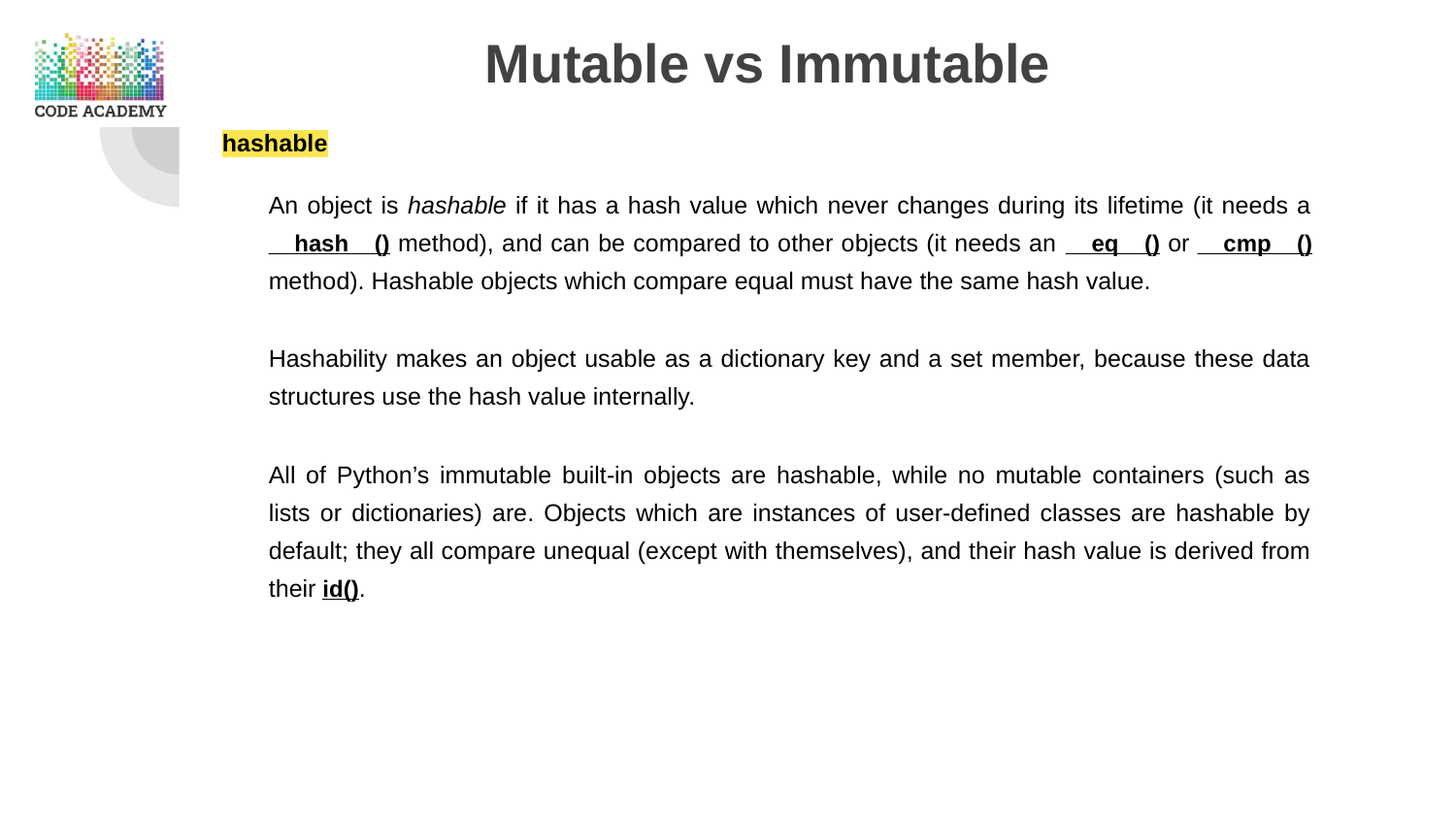

# Mutable vs Immutable
hashable
An object is hashable if it has a hash value which never changes during its lifetime (it needs a __hash__() method), and can be compared to other objects (it needs an __eq__() or __cmp__() method). Hashable objects which compare equal must have the same hash value.
Hashability makes an object usable as a dictionary key and a set member, because these data structures use the hash value internally.
All of Python’s immutable built-in objects are hashable, while no mutable containers (such as lists or dictionaries) are. Objects which are instances of user-defined classes are hashable by default; they all compare unequal (except with themselves), and their hash value is derived from their id().